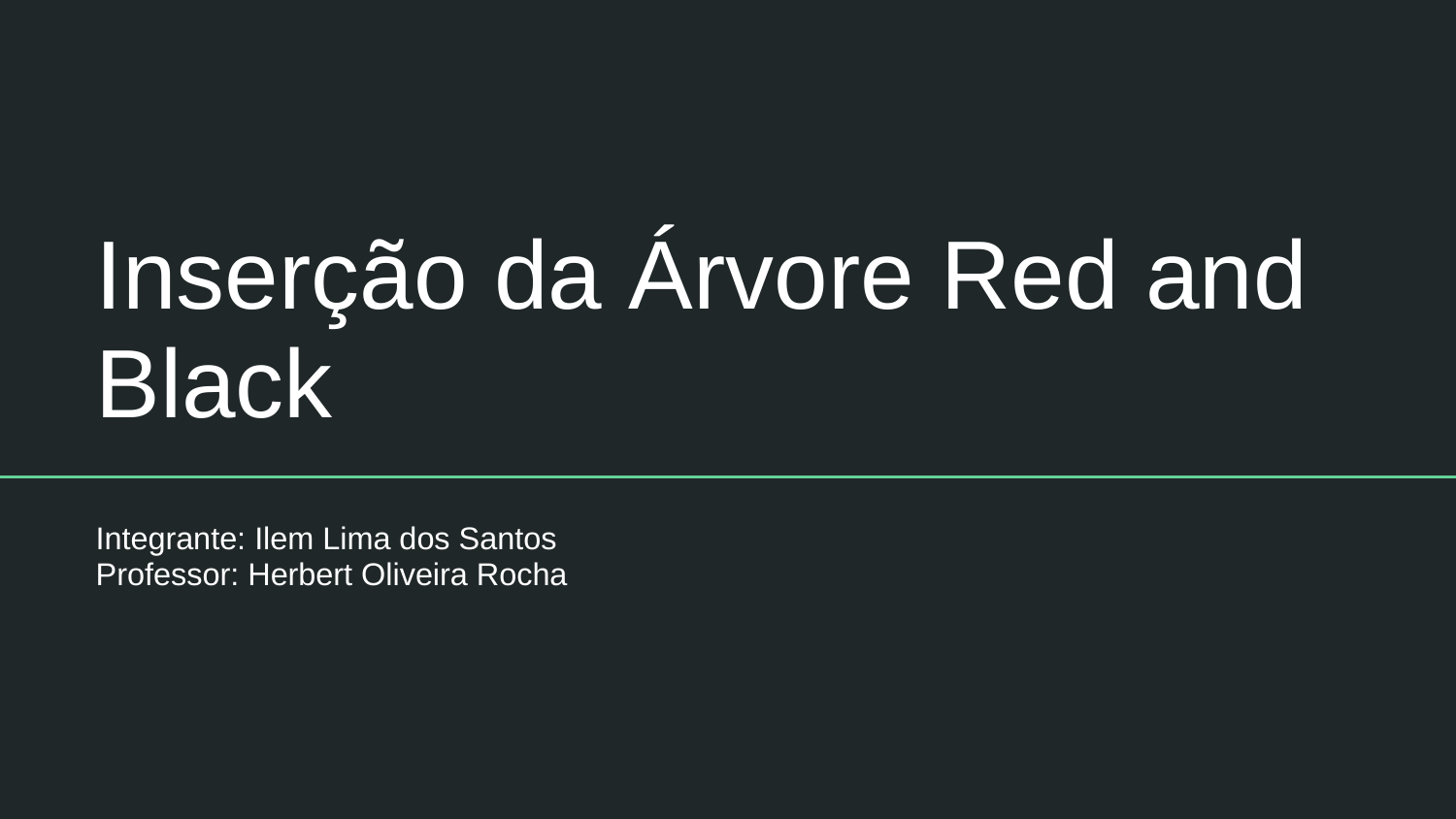

# Inserção da Árvore Red and Black
Integrante: Ilem Lima dos Santos
Professor: Herbert Oliveira Rocha